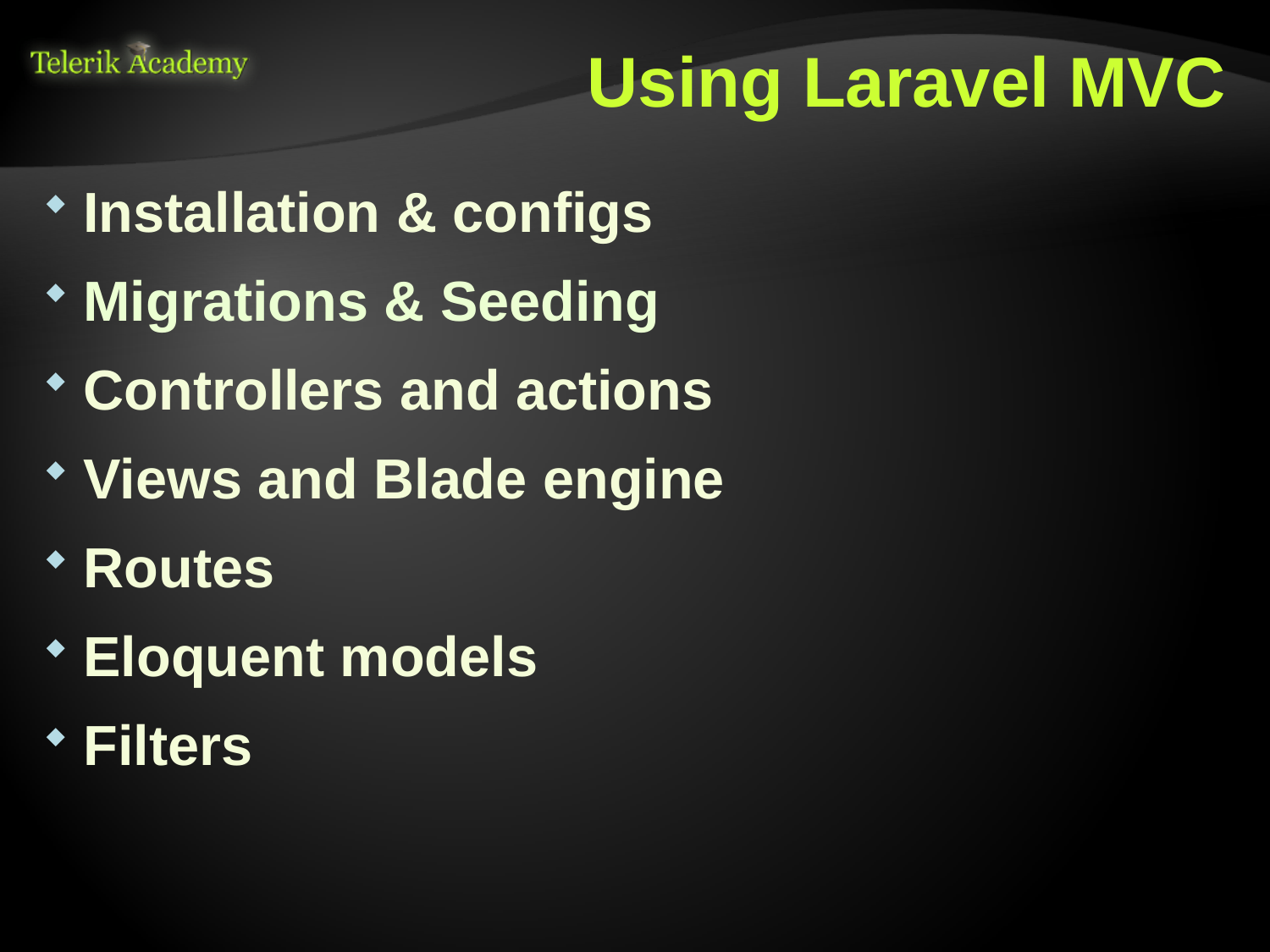

# Using Laravel MVC
Installation & configs
Migrations & Seeding
Controllers and actions
Views and Blade engine
Routes
Eloquent models
Filters